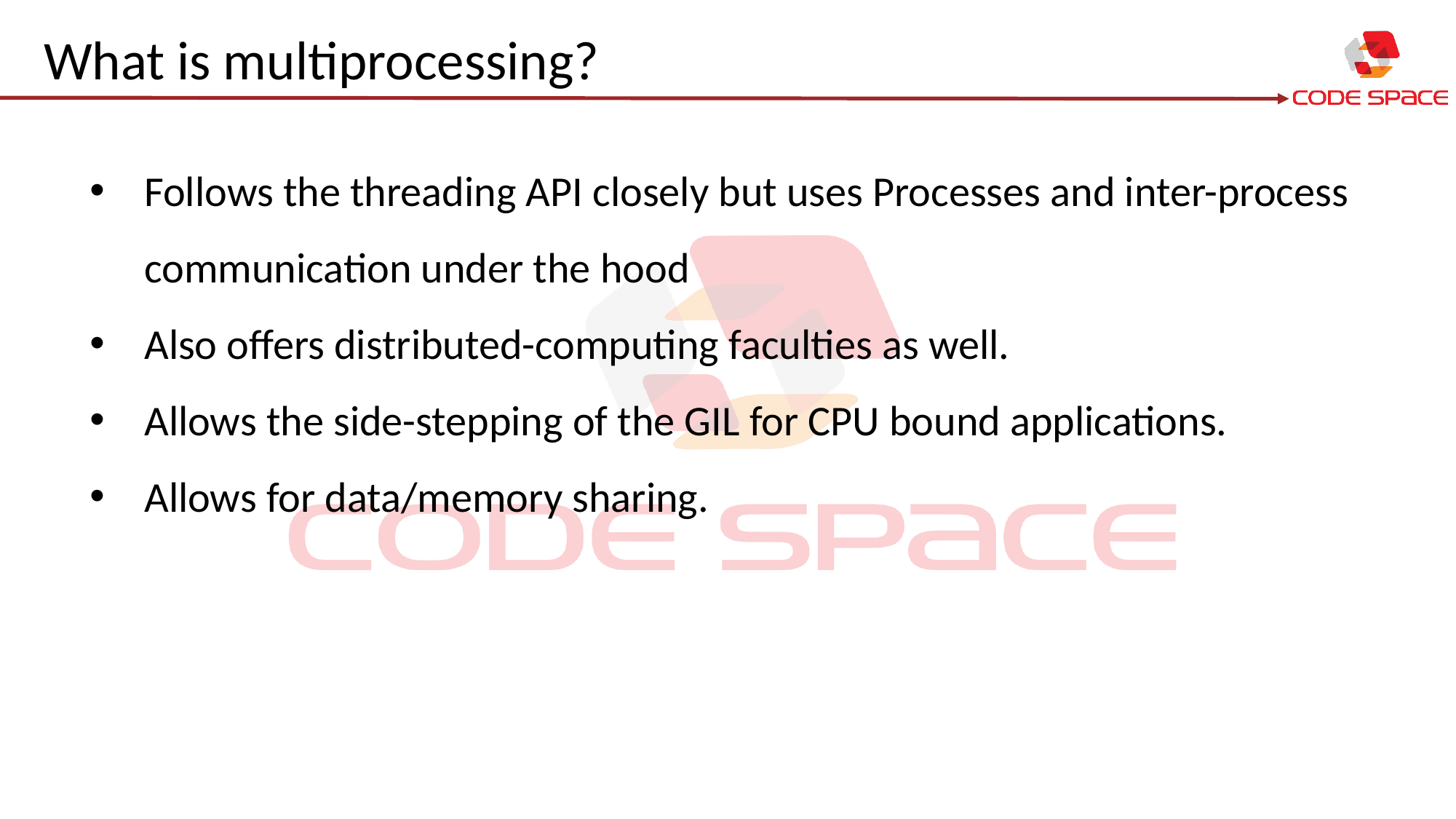

What is multiprocessing?
Follows the threading API closely but uses Processes and inter-process communication under the hood
Also offers distributed-computing faculties as well.
Allows the side-stepping of the GIL for CPU bound applications.
Allows for data/memory sharing.